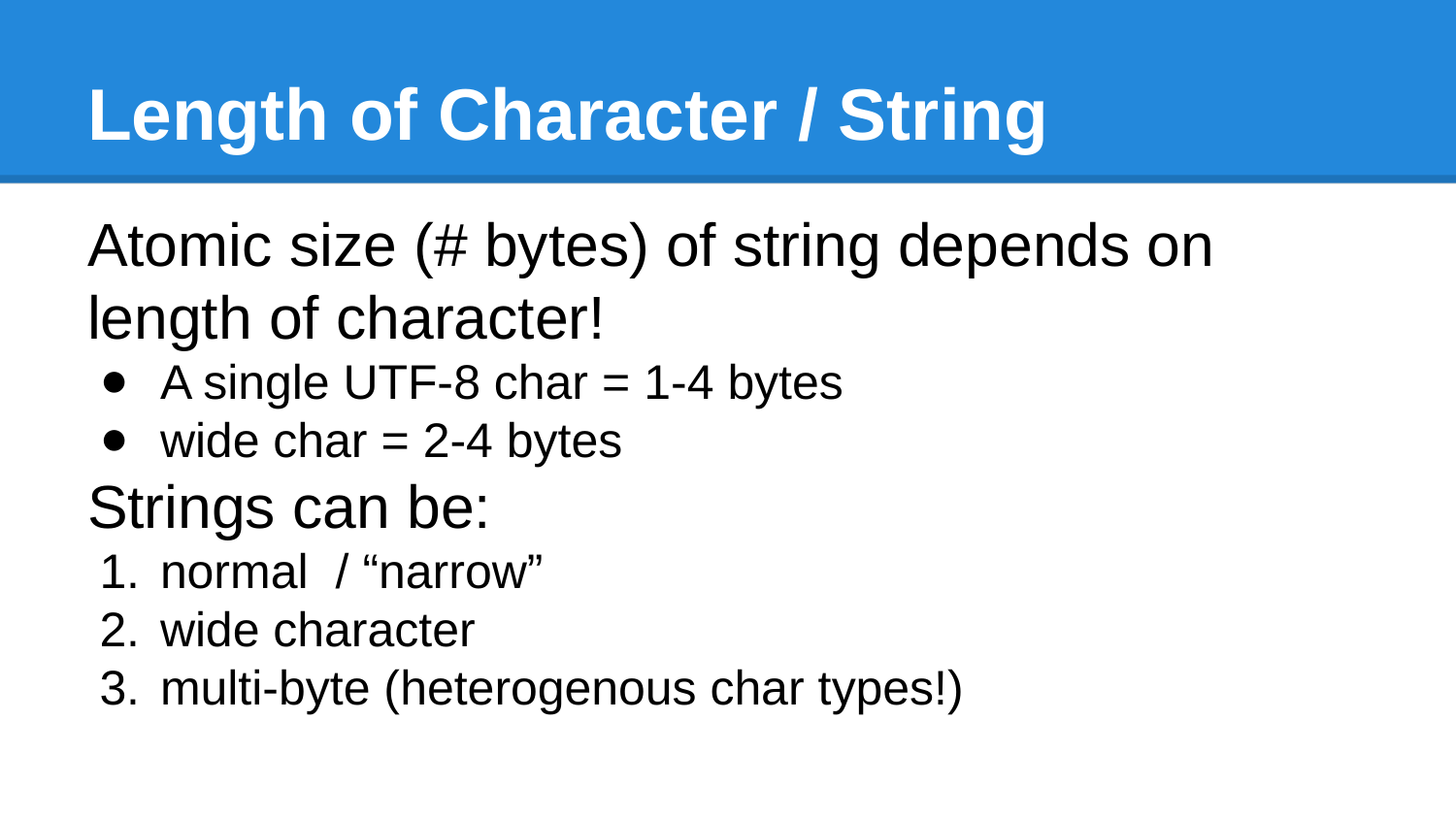

# Length of Character / String
Atomic size (# bytes) of string depends on length of character!
A single UTF-8 char = 1-4 bytes
wide char = 2-4 bytes
Strings can be:
normal  / “narrow”
wide character
multi-byte (heterogenous char types!)